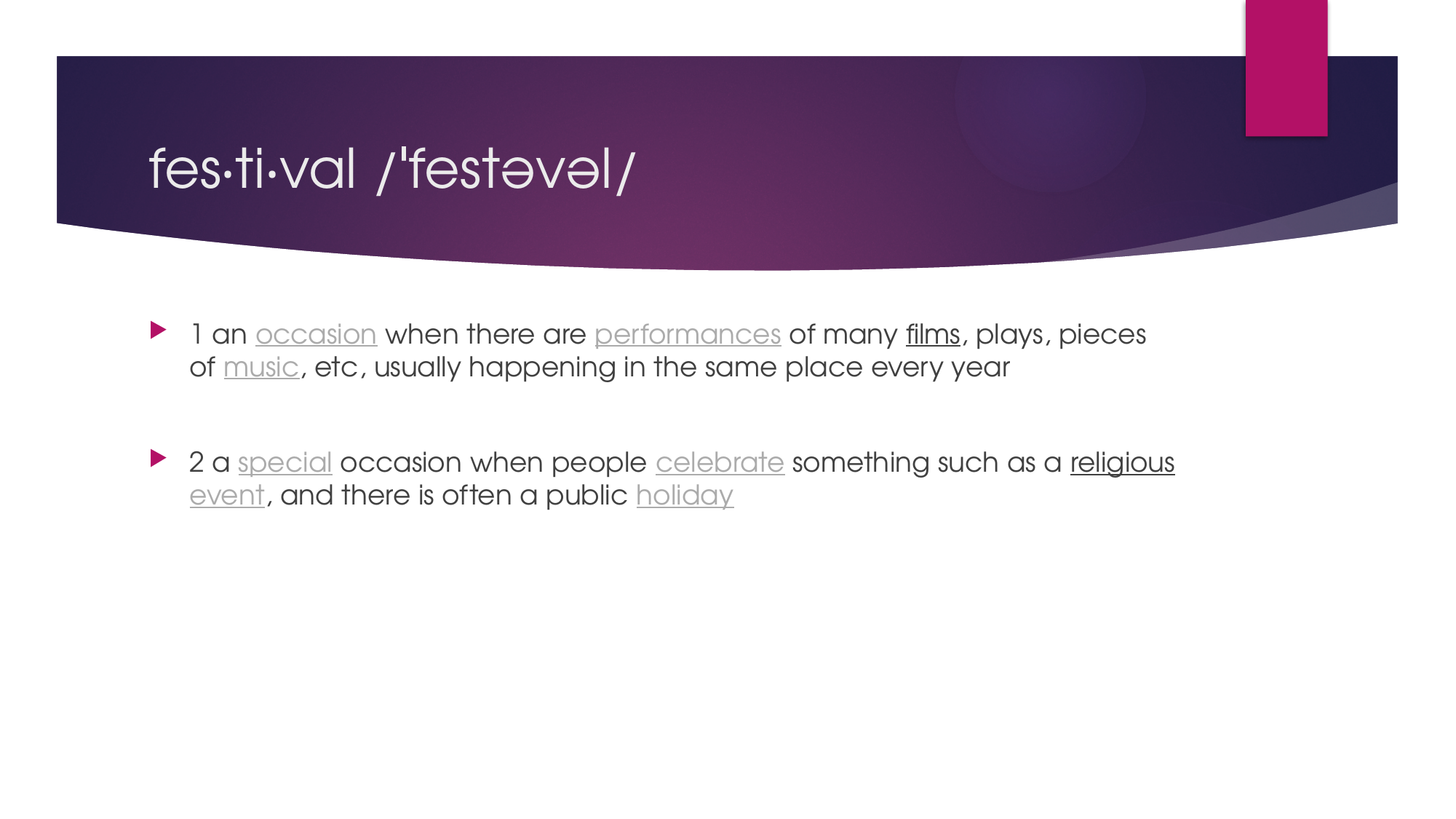

# fes‧ti‧val /ˈfestəvəl/
1 an occasion when there are performances of many films, plays, pieces of music, etc, usually happening in the same place every year

2 a special occasion when people celebrate something such as a religious event, and there is often a public holiday